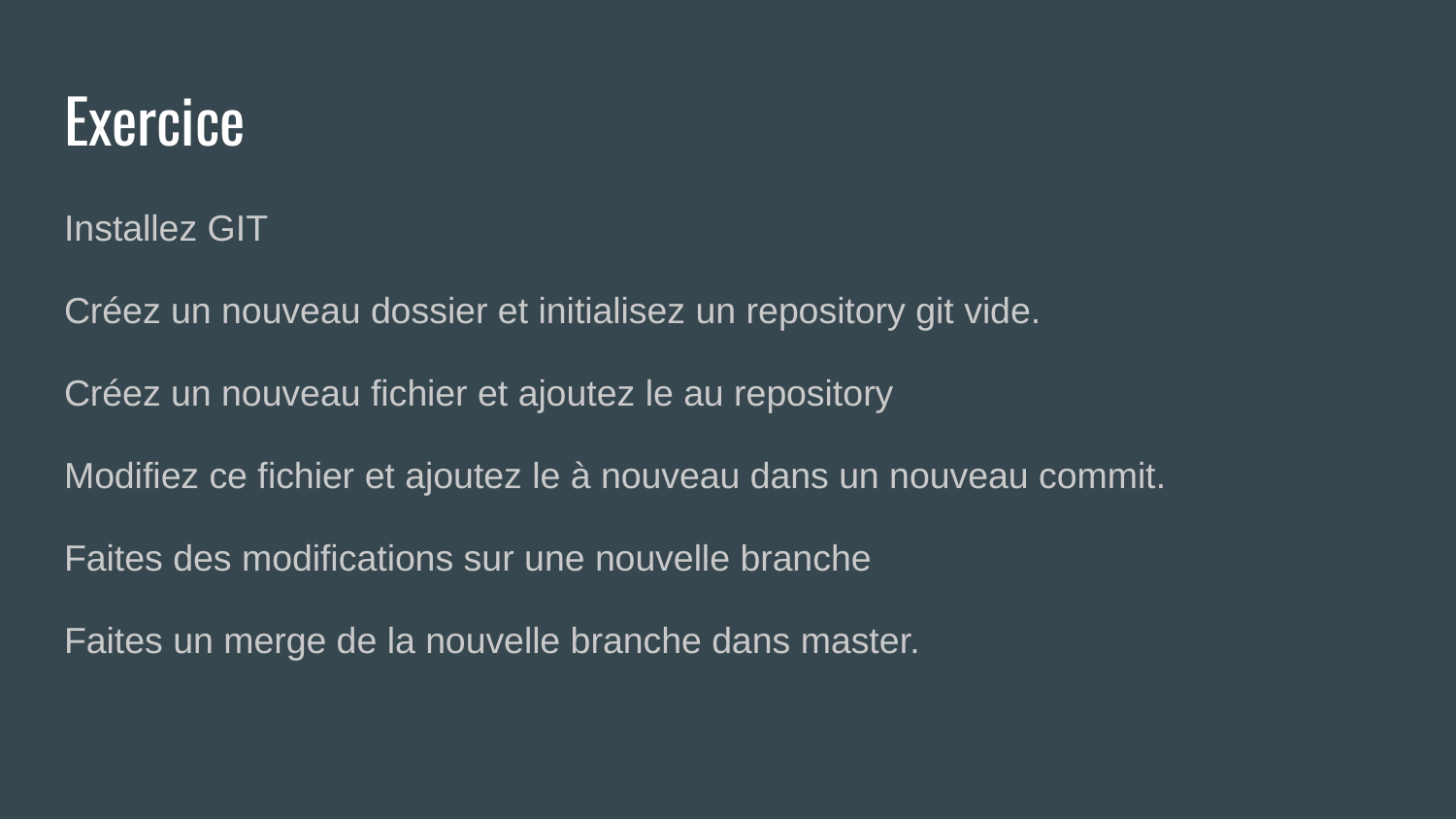

# Exercice
Installez GIT
Créez un nouveau dossier et initialisez un repository git vide.
Créez un nouveau fichier et ajoutez le au repository
Modifiez ce fichier et ajoutez le à nouveau dans un nouveau commit.
Faites des modifications sur une nouvelle branche
Faites un merge de la nouvelle branche dans master.